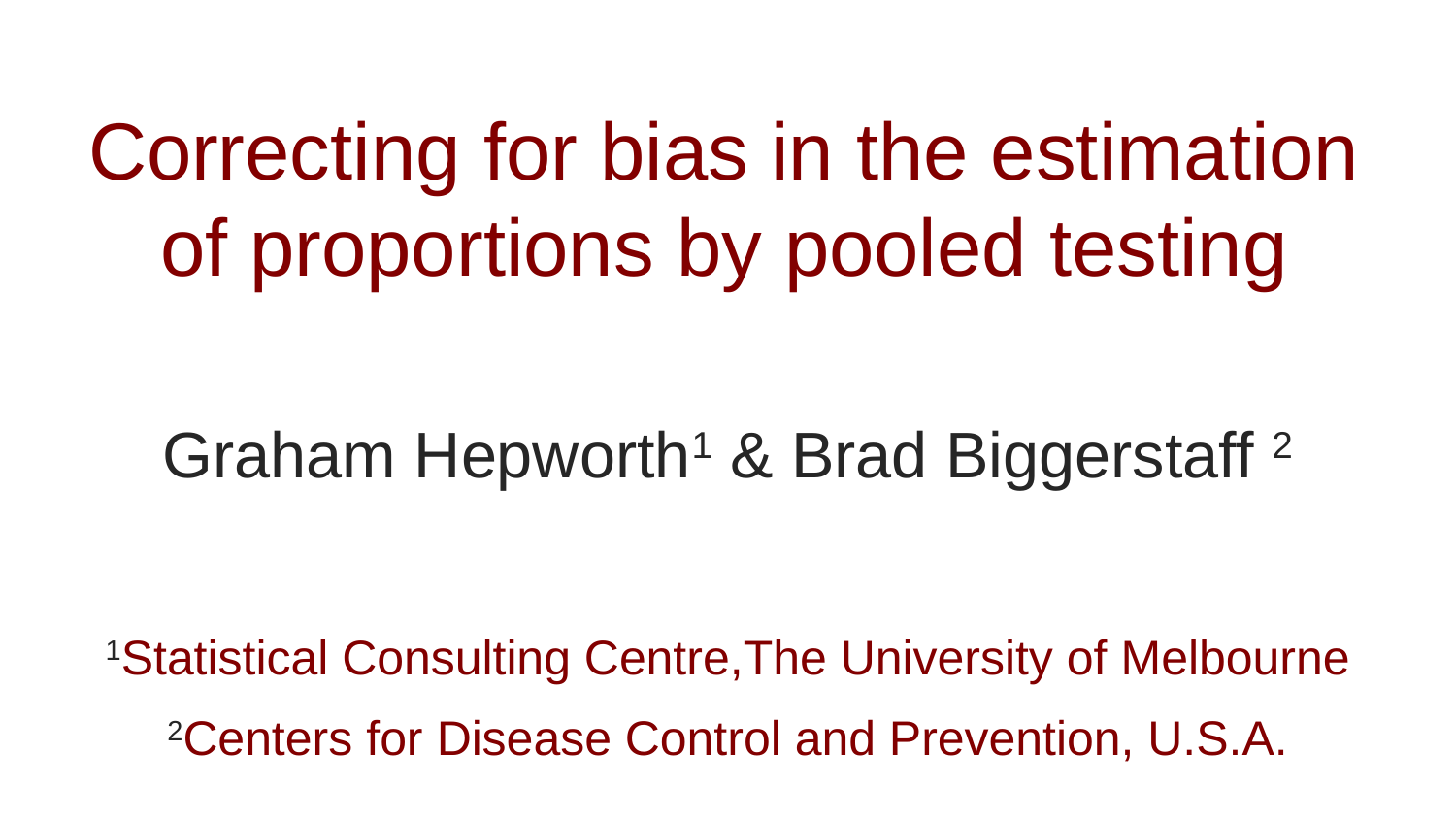

# Correcting for bias in the estimation of proportions by pooled testing
Graham Hepworth1 & Brad Biggerstaff 2

1Statistical Consulting Centre,The University of Melbourne
2Centers for Disease Control and Prevention, U.S.A.